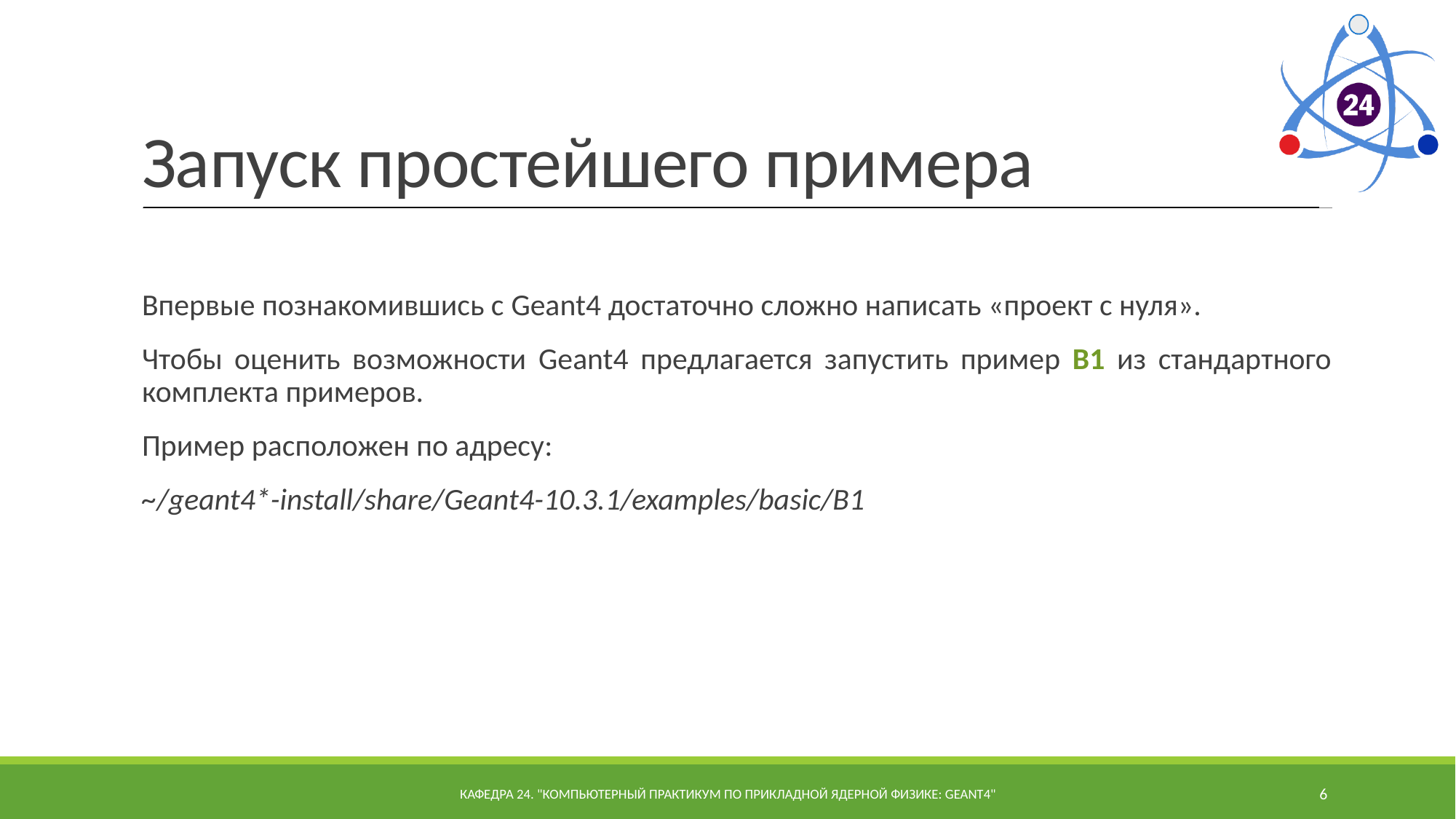

# Запуск простейшего примера
Впервые познакомившись с Geant4 достаточно сложно написать «проект с нуля».
Чтобы оценить возможности Geant4 предлагается запустить пример B1 из стандартного комплекта примеров.
Пример расположен по адресу:
~/geant4*-install/share/Geant4-10.3.1/examples/basic/B1
Кафедра 24. "Компьютерный практикум по прикладной ядерной физике: Geant4"
6